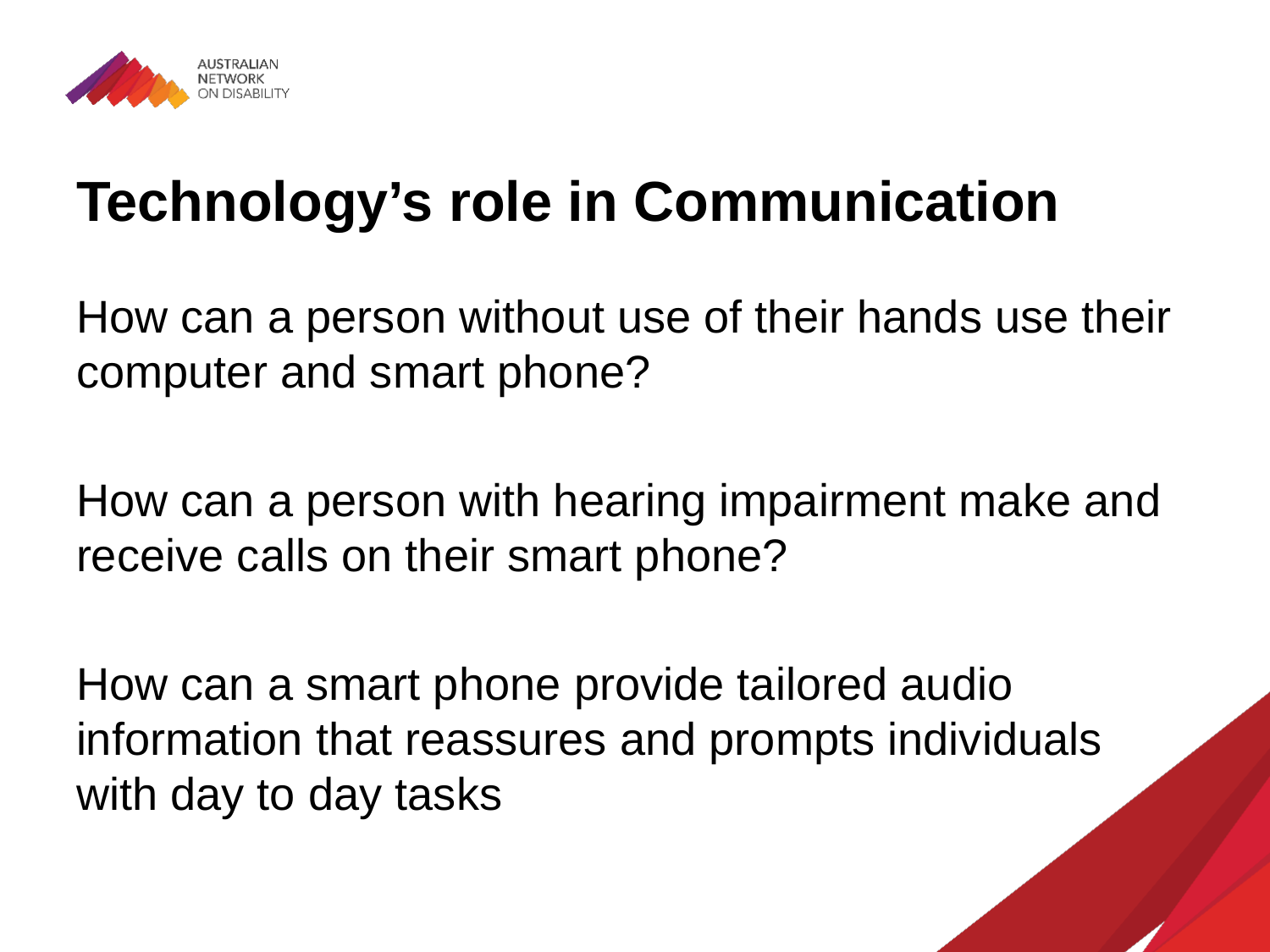

# Technology’s role in Communication
How can a person without use of their hands use their computer and smart phone?

How can a person with hearing impairment make and receive calls on their smart phone?

How can a smart phone provide tailored audio information that reassures and prompts individuals with day to day tasks